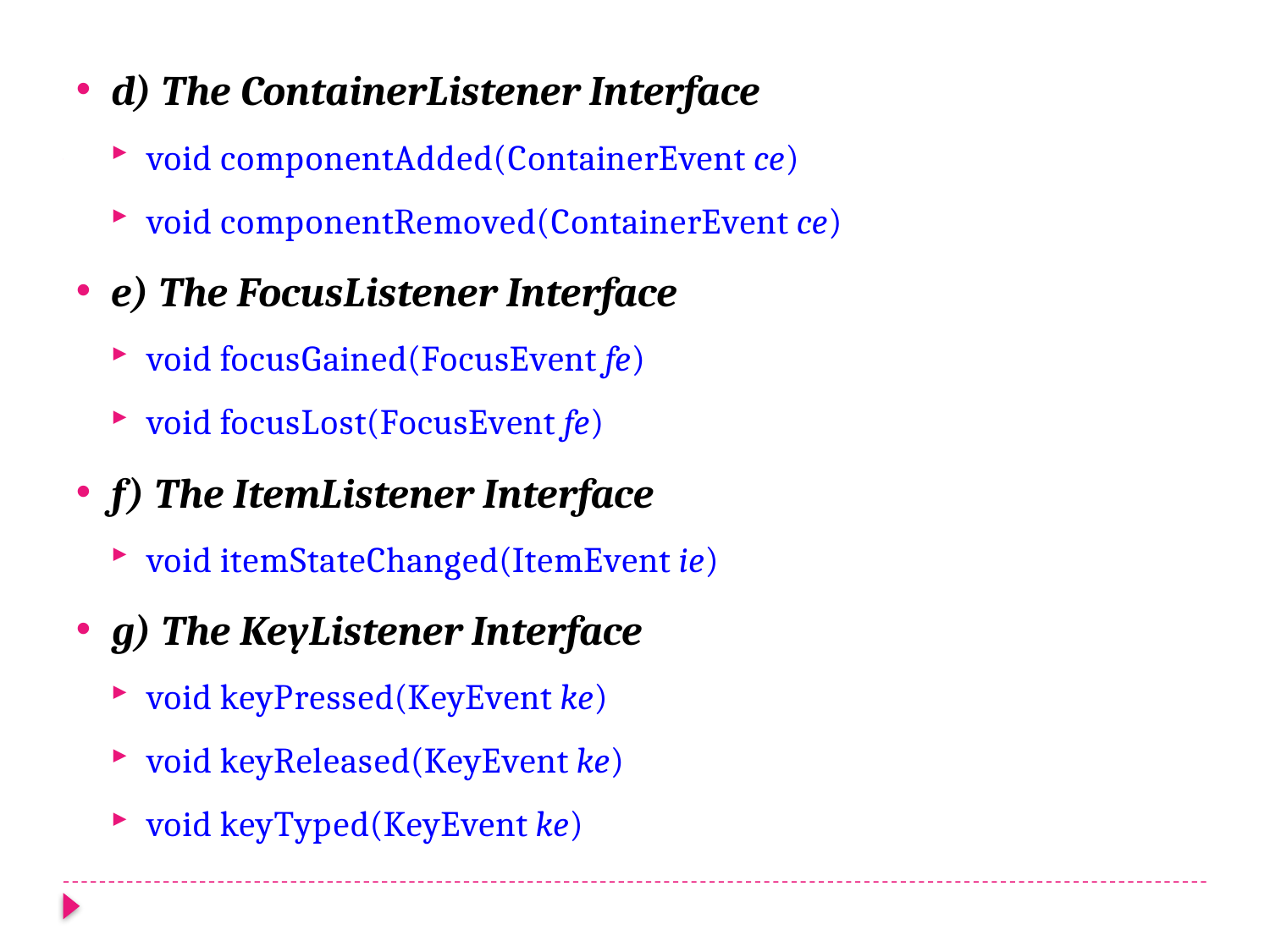

d) The ContainerListener Interface
void componentAdded(ContainerEvent ce)
void componentRemoved(ContainerEvent ce)
e) The FocusListener Interface
void focusGained(FocusEvent fe)
void focusLost(FocusEvent fe)
f) The ItemListener Interface
void itemStateChanged(ItemEvent ie)
g) The KeyListener Interface
void keyPressed(KeyEvent ke)
void keyReleased(KeyEvent ke)
void keyTyped(KeyEvent ke)